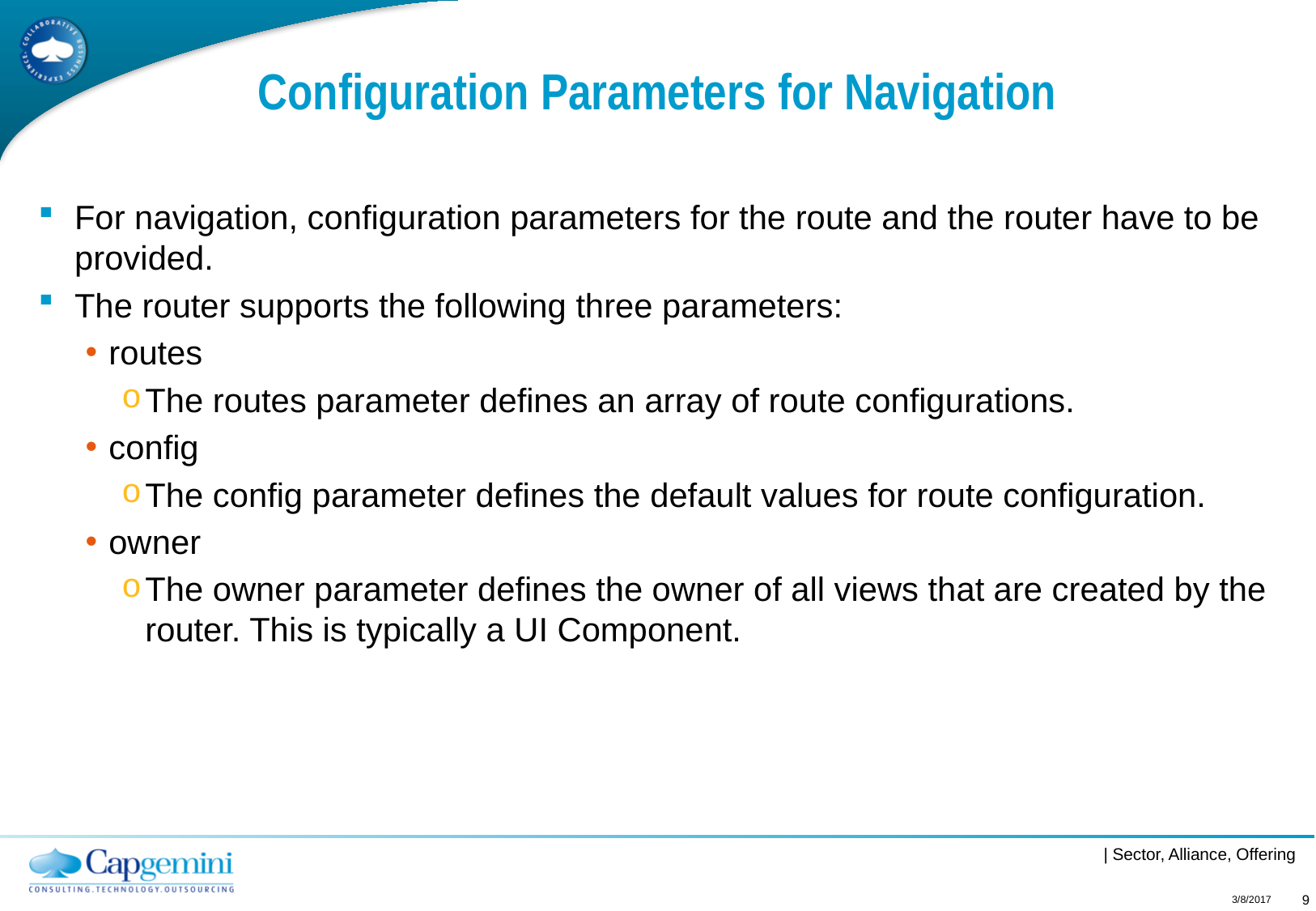

# Configuration Parameters for Navigation
For navigation, configuration parameters for the route and the router have to be provided.
The router supports the following three parameters:
routes
The routes parameter defines an array of route configurations.
config
The config parameter defines the default values for route configuration.
owner
The owner parameter defines the owner of all views that are created by the router. This is typically a UI Component.

3/8/2017
9